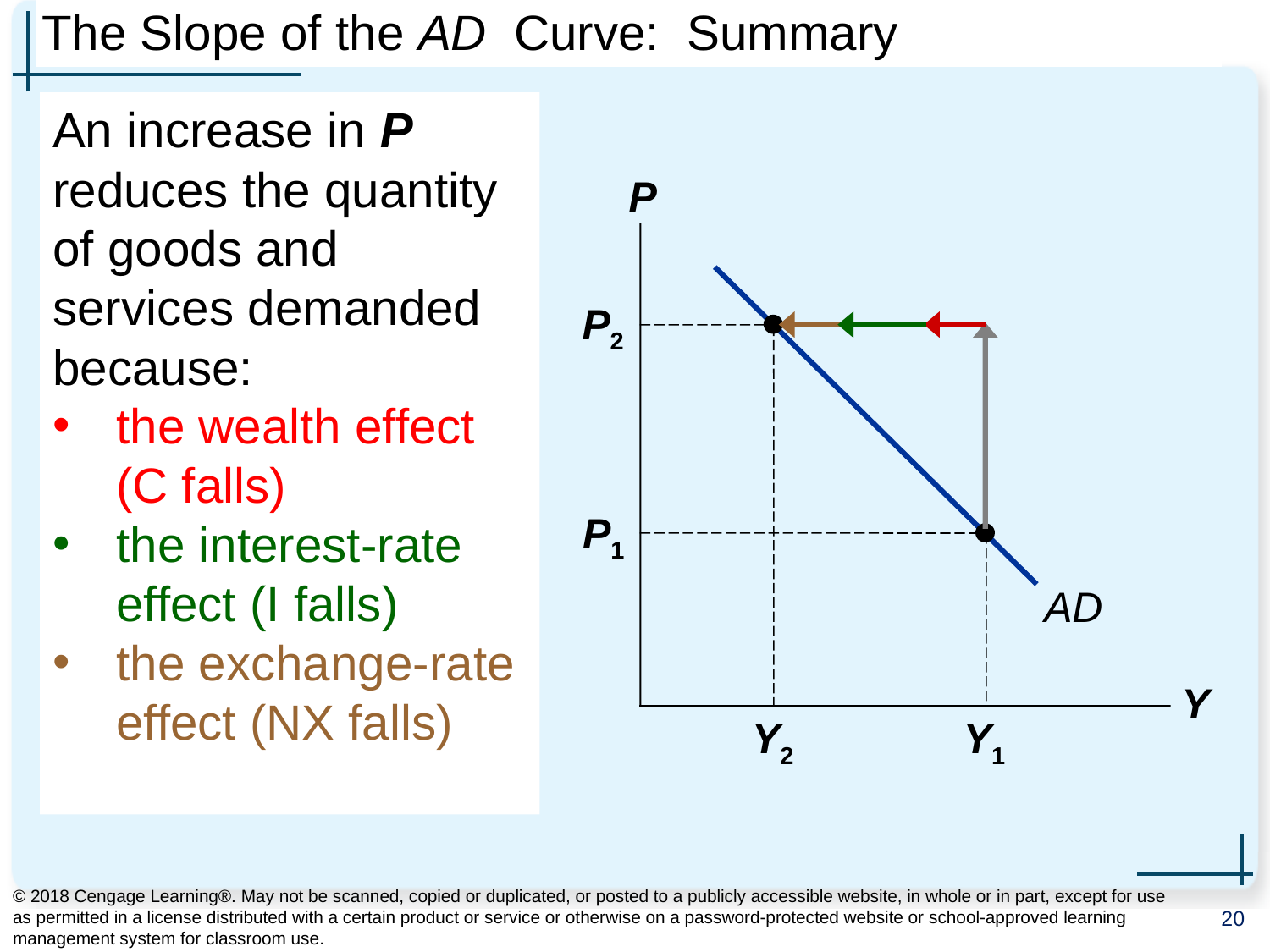

# The Slope of the AD  Curve:  Summary
0
An increase in P reduces the quantity of goods and services demanded because:
the wealth effect (C falls)
the interest-rate effect (I falls)
the exchange-rate effect (NX falls)
P

Y

P2

Y2

P1

AD
Y1
© 2018 Cengage Learning®. May not be scanned, copied or duplicated, or posted to a publicly accessible website, in whole or in part, except for use as permitted in a license distributed with a certain product or service or otherwise on a password-protected website or school-approved learning management system for classroom use.
20